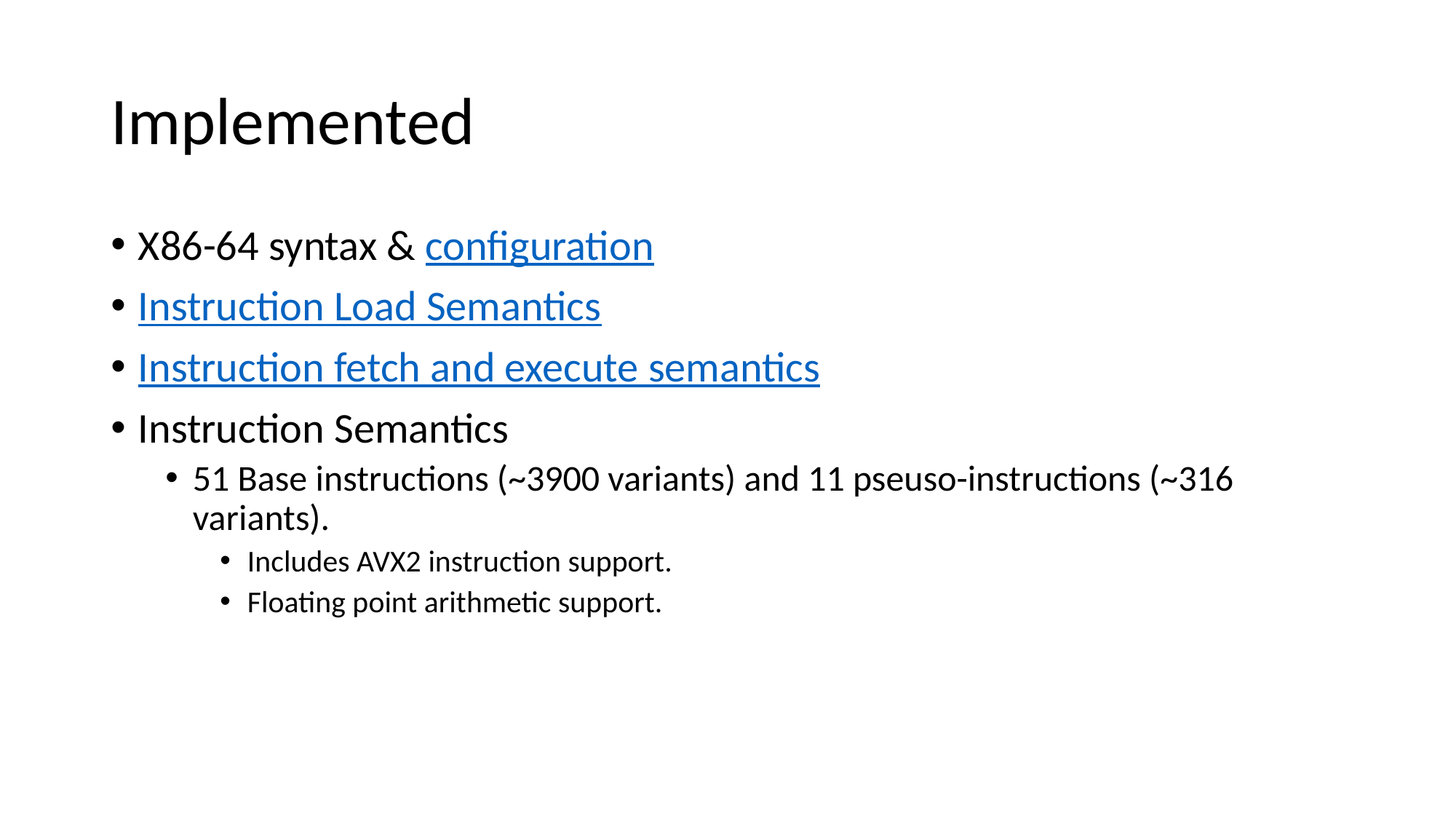

# Implemented
X86-64 syntax & configuration
Instruction Load Semantics
Instruction fetch and execute semantics
Instruction Semantics
51 Base instructions (~3900 variants) and 11 pseuso-instructions (~316 variants).
Includes AVX2 instruction support.
Floating point arithmetic support.